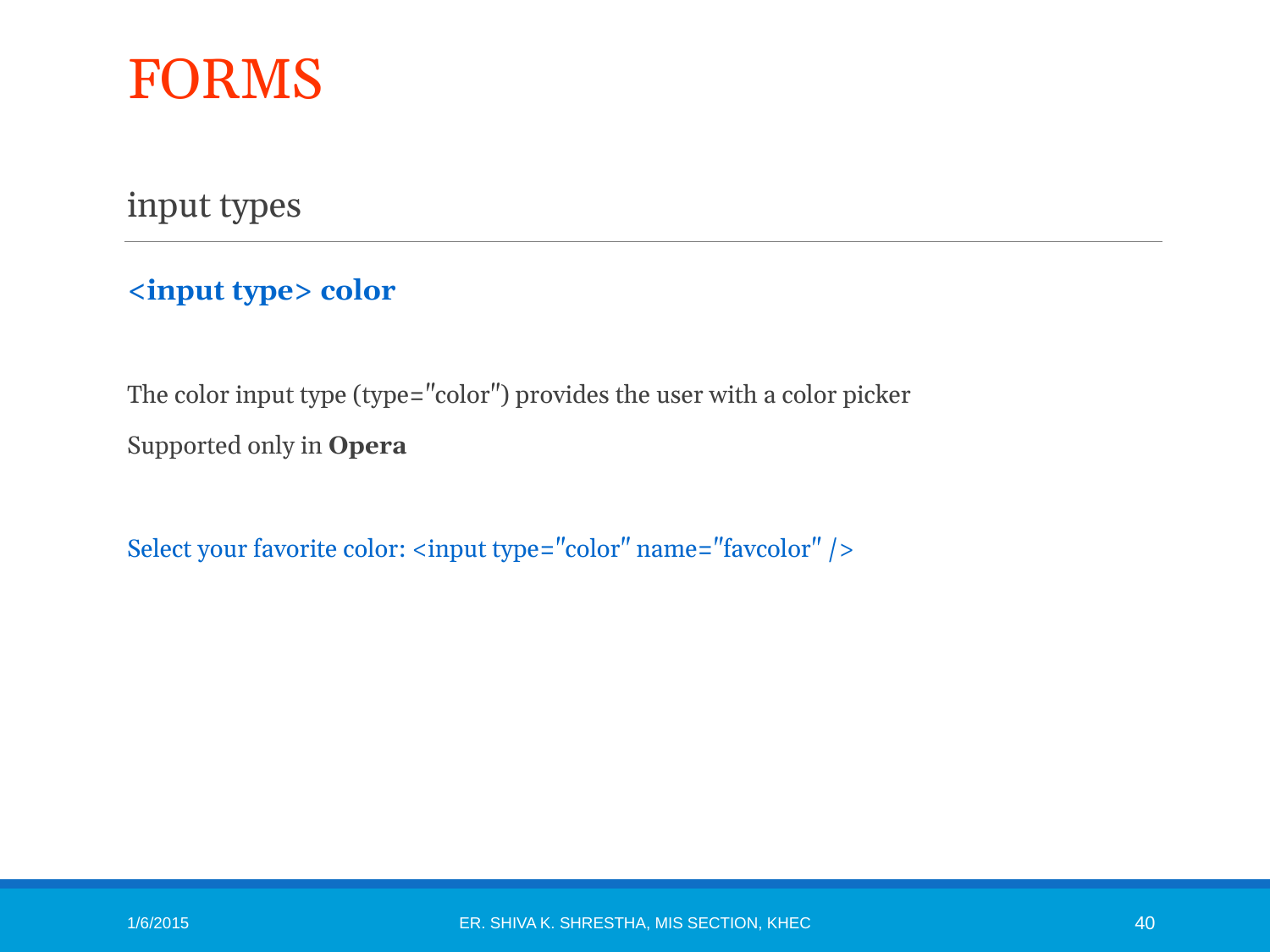

# FORMS
input types
<input type> color

The color input type (type="color") provides the user with a color picker
Supported only in Opera

Select your favorite color: <input type="color" name="favcolor" />
1/6/2015
Er. Shiva K. Shrestha, MIS Section, KhEC
40